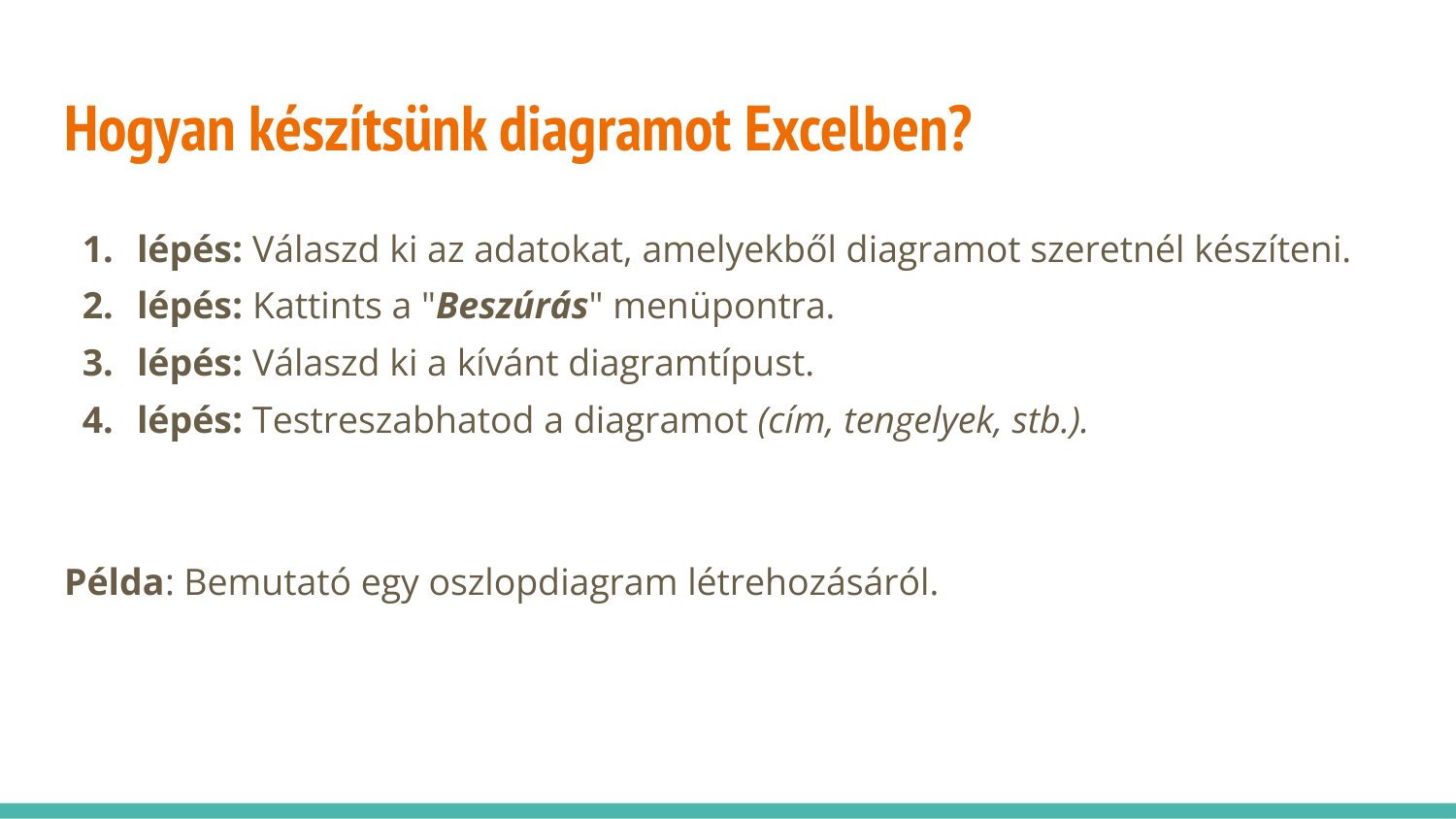

# Hogyan készítsünk diagramot Excelben?
lépés: Válaszd ki az adatokat, amelyekből diagramot szeretnél készíteni.
lépés: Kattints a "Beszúrás" menüpontra.
lépés: Válaszd ki a kívánt diagramtípust.
lépés: Testreszabhatod a diagramot (cím, tengelyek, stb.).

Példa: Bemutató egy oszlopdiagram létrehozásáról.